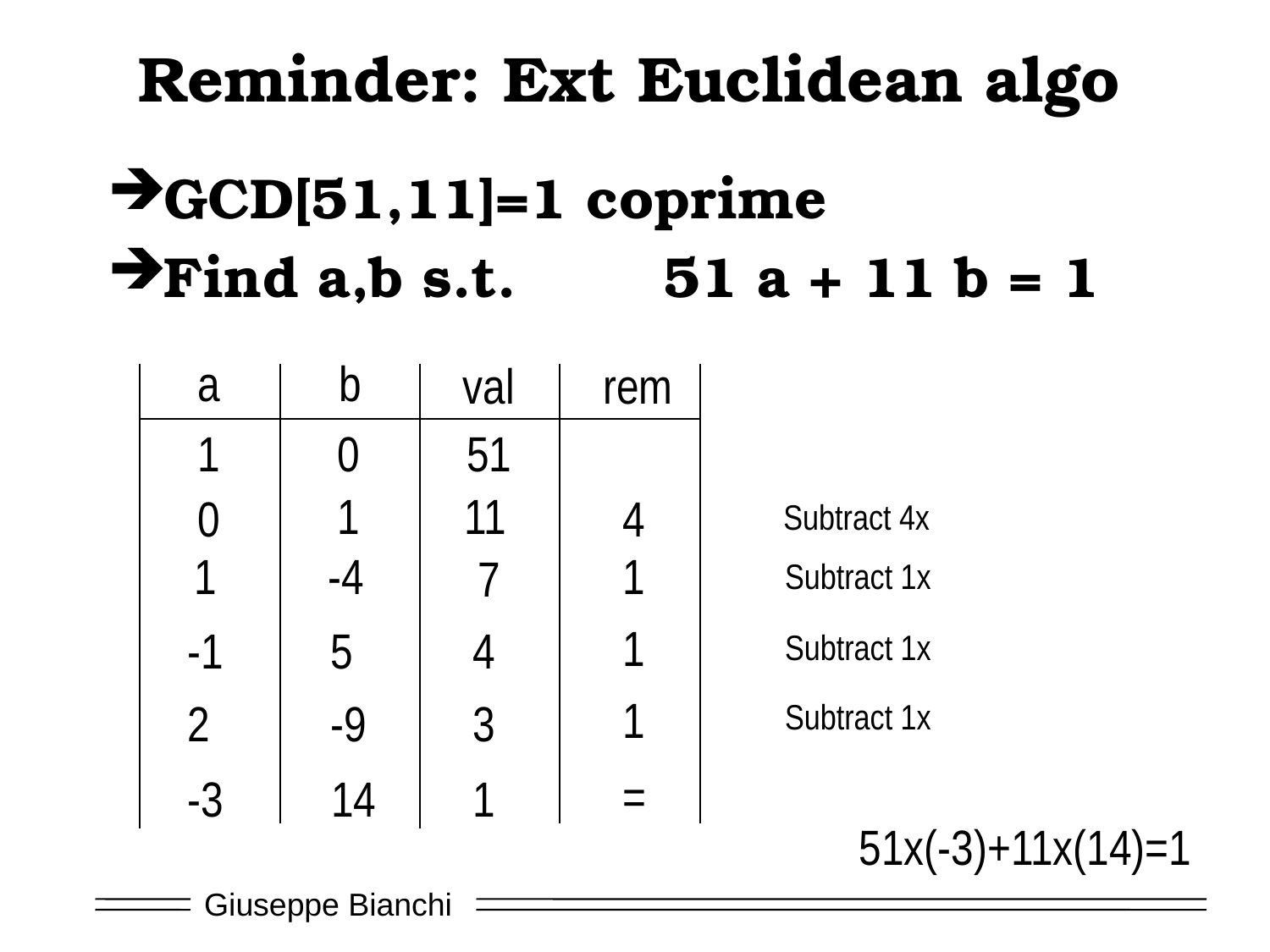

# Reminder: Ext Euclidean algo
GCD[51,11]=1 coprime
Find a,b s.t. 	51 a + 11 b = 1

a
b
val
rem
1
0
51
1
11
0
4
Subtract 4x
1
-4
1
7
Subtract 1x
1
-1
5
4
Subtract 1x
1
2
-9
3
Subtract 1x
=
-3
14
1
51x(-3)+11x(14)=1